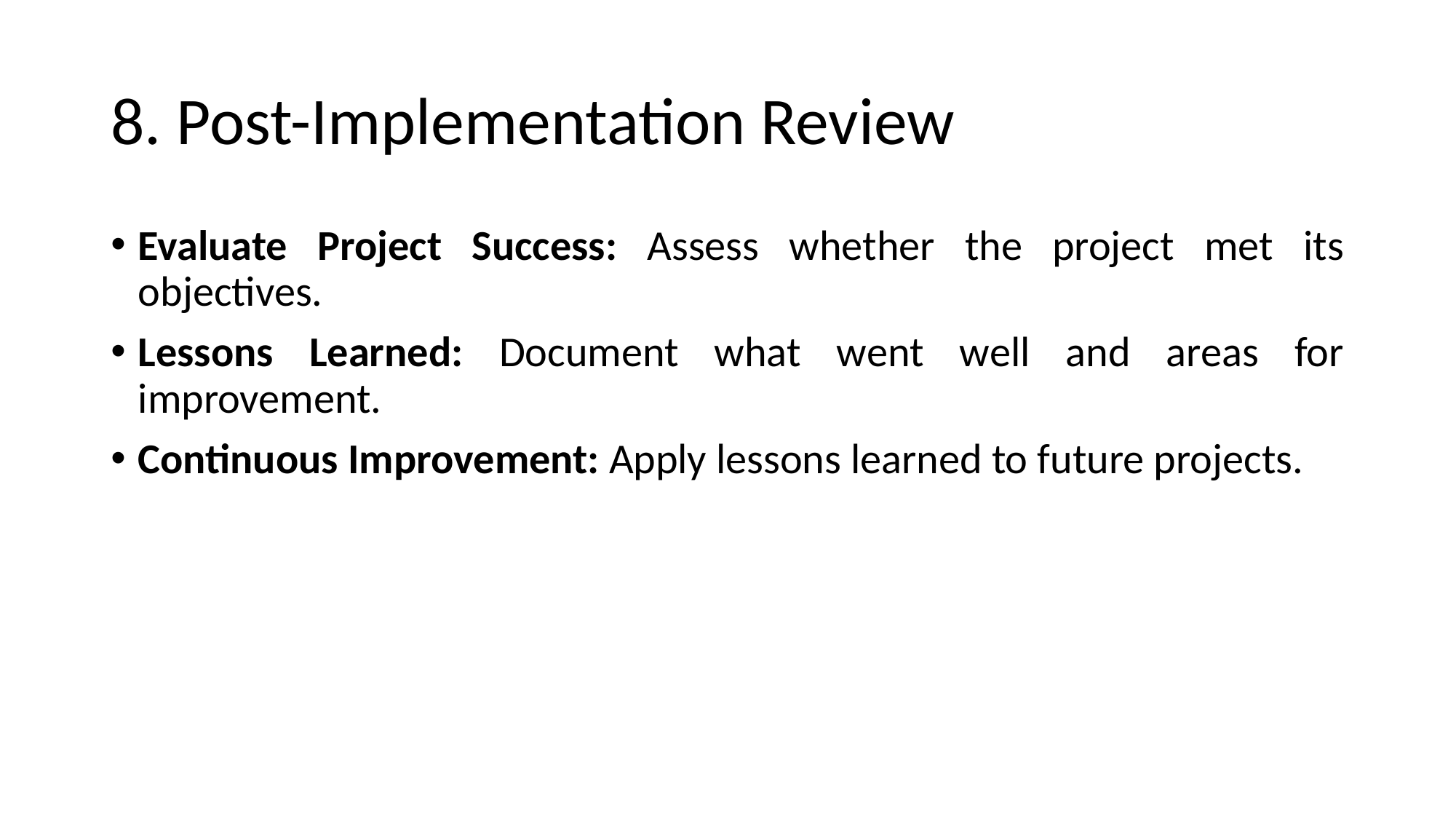

# 8. Post-Implementation Review
Evaluate Project Success: Assess whether the project met its objectives.
Lessons Learned: Document what went well and areas for improvement.
Continuous Improvement: Apply lessons learned to future projects.